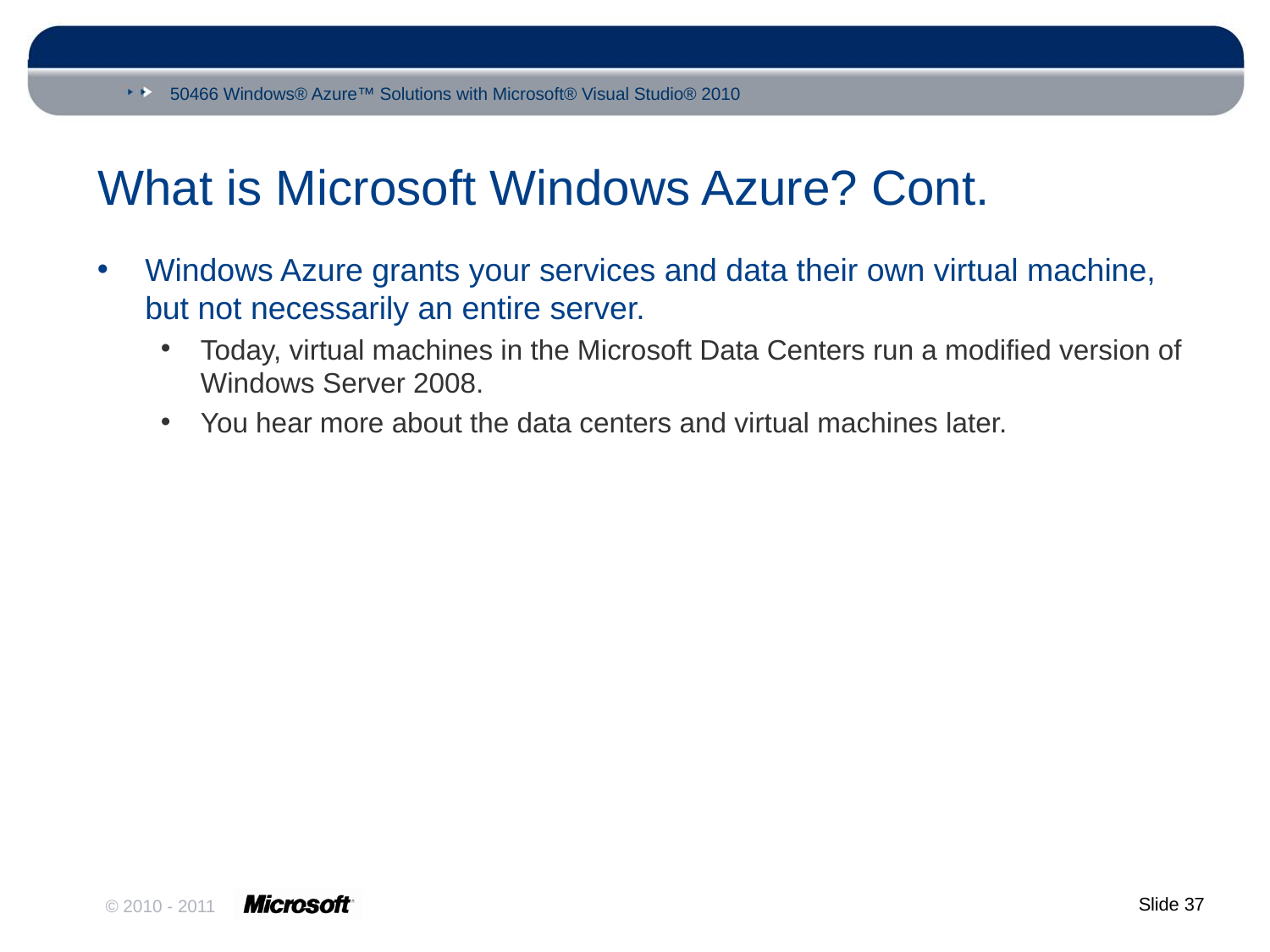

# What is Microsoft Windows Azure? Cont.
Windows Azure grants your services and data their own virtual machine, but not necessarily an entire server.
Today, virtual machines in the Microsoft Data Centers run a modified version of Windows Server 2008.
You hear more about the data centers and virtual machines later.